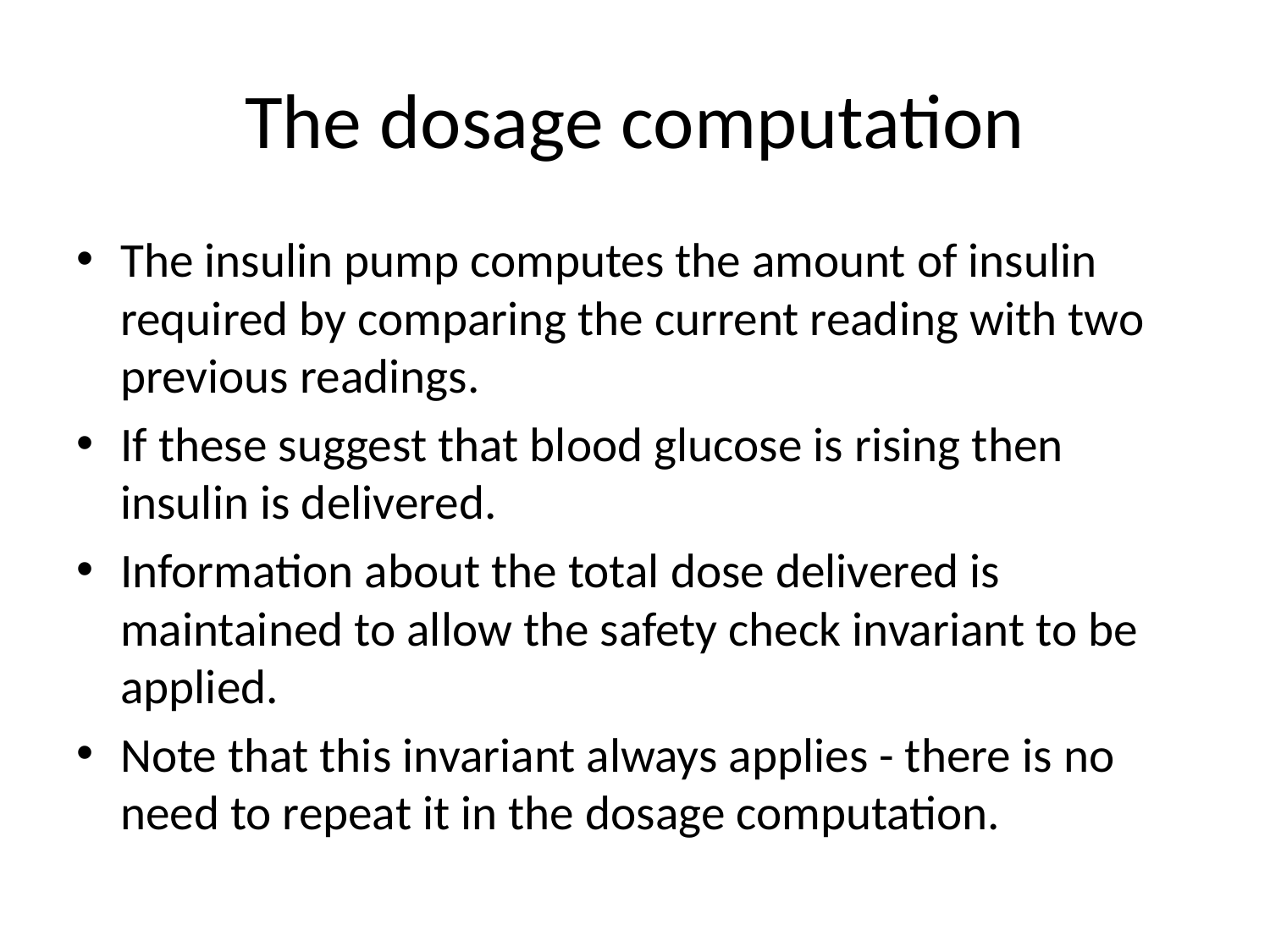

# The dosage computation
The insulin pump computes the amount of insulin required by comparing the current reading with two previous readings.
If these suggest that blood glucose is rising then insulin is delivered.
Information about the total dose delivered is maintained to allow the safety check invariant to be applied.
Note that this invariant always applies - there is no need to repeat it in the dosage computation.